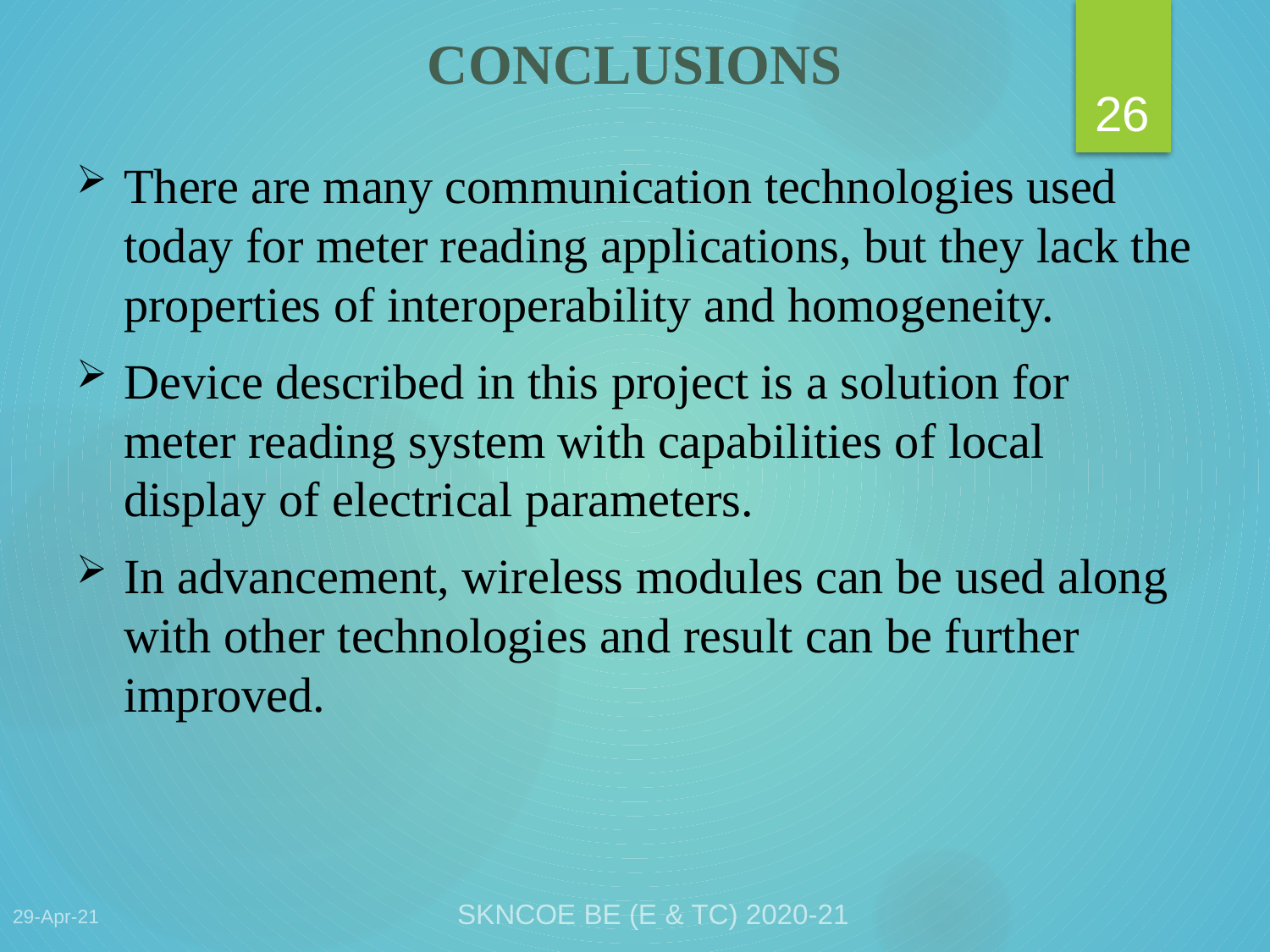

# CONCLUSIONS
26
There are many communication technologies used today for meter reading applications, but they lack the properties of interoperability and homogeneity.
Device described in this project is a solution for meter reading system with capabilities of local display of electrical parameters.
In advancement, wireless modules can be used along with other technologies and result can be further improved.
29-Apr-21
SKNCOE BE (E & TC) 2020-21